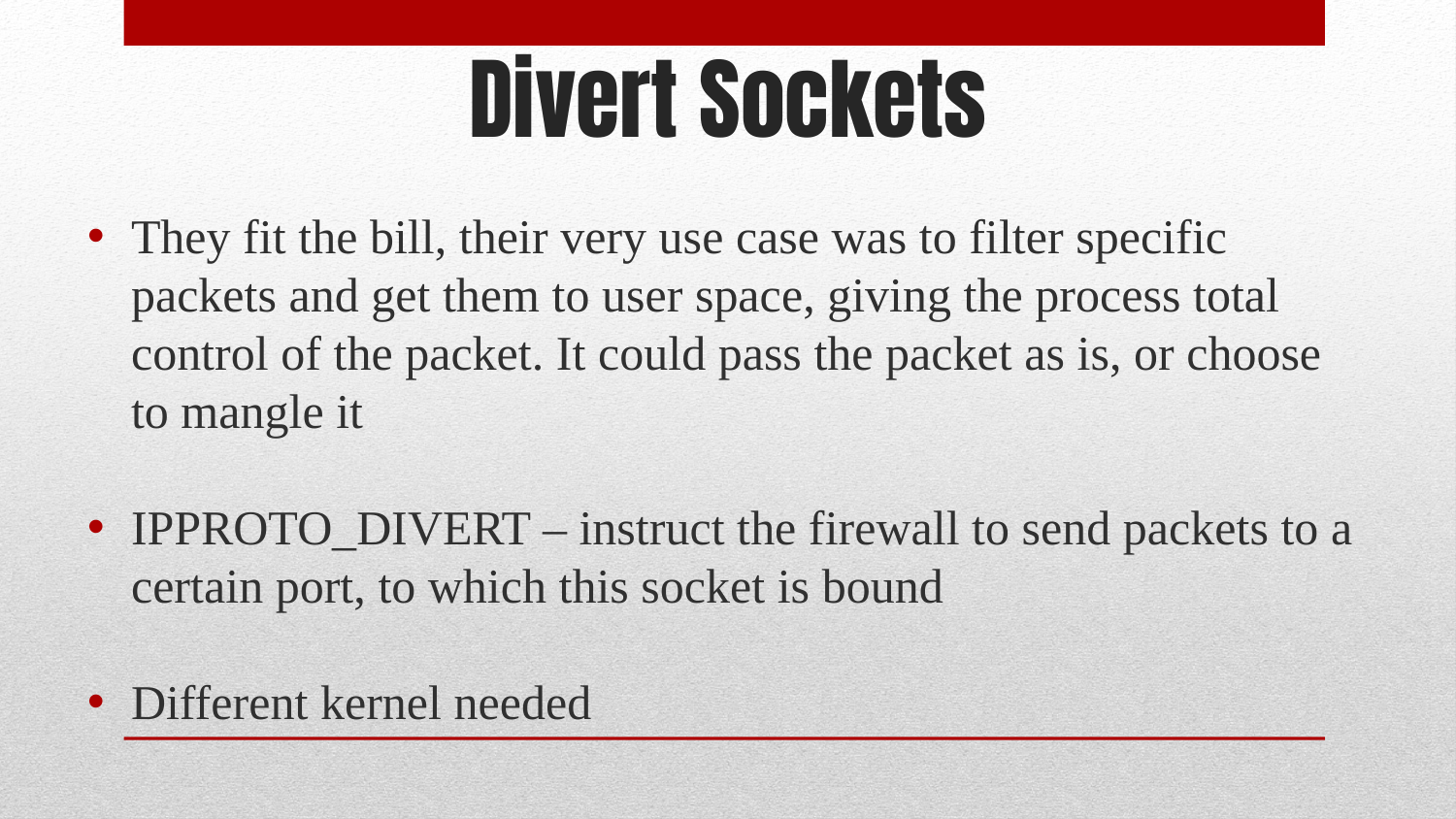

# Divert Sockets
They fit the bill, their very use case was to filter specific packets and get them to user space, giving the process total control of the packet. It could pass the packet as is, or choose to mangle it

IPPROTO_DIVERT – instruct the firewall to send packets to a certain port, to which this socket is bound

Different kernel needed